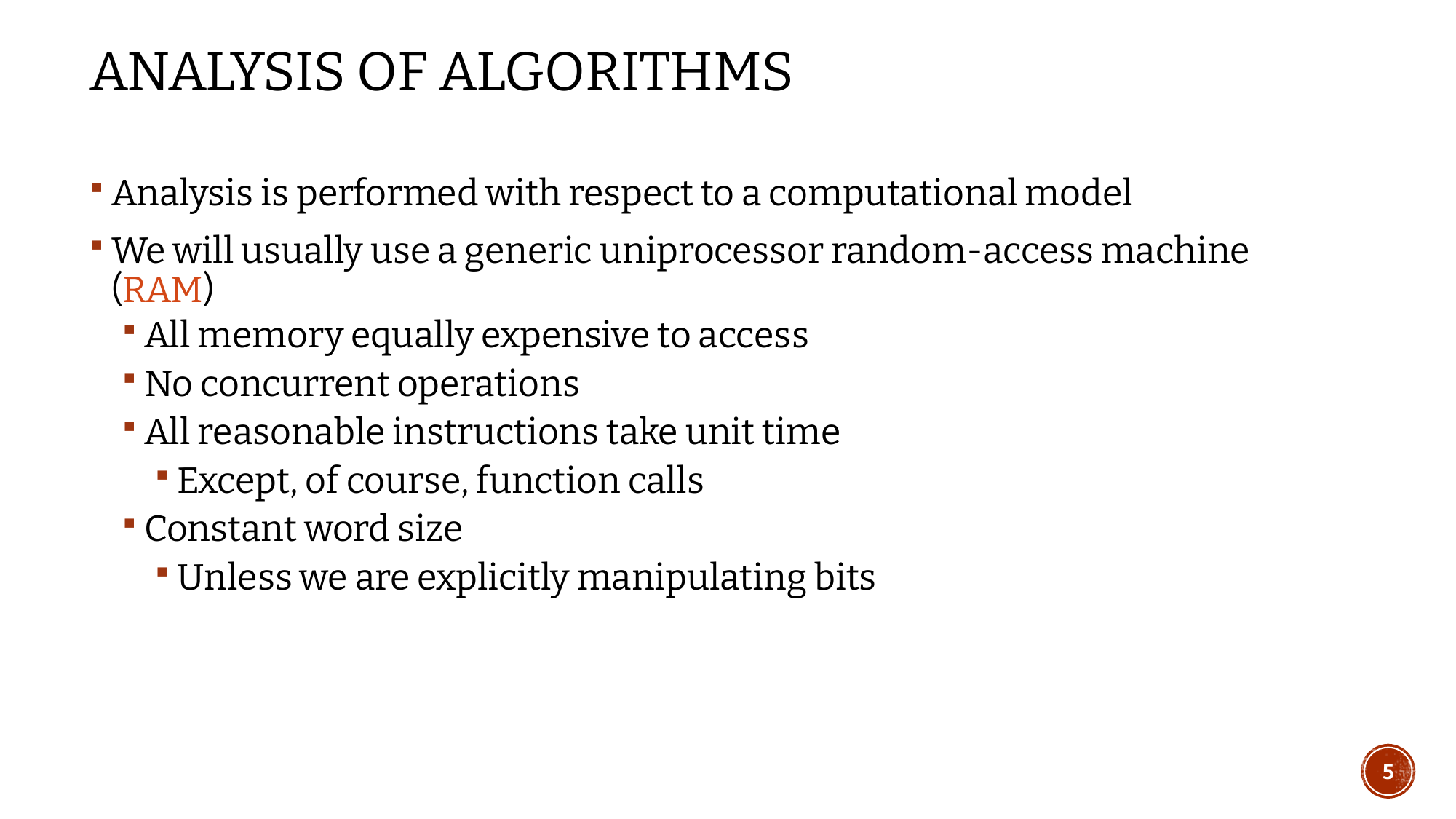

# Analysis of Algorithms
Analysis is performed with respect to a computational model
We will usually use a generic uniprocessor random-access machine (RAM)
All memory equally expensive to access
No concurrent operations
All reasonable instructions take unit time
Except, of course, function calls
Constant word size
Unless we are explicitly manipulating bits
5